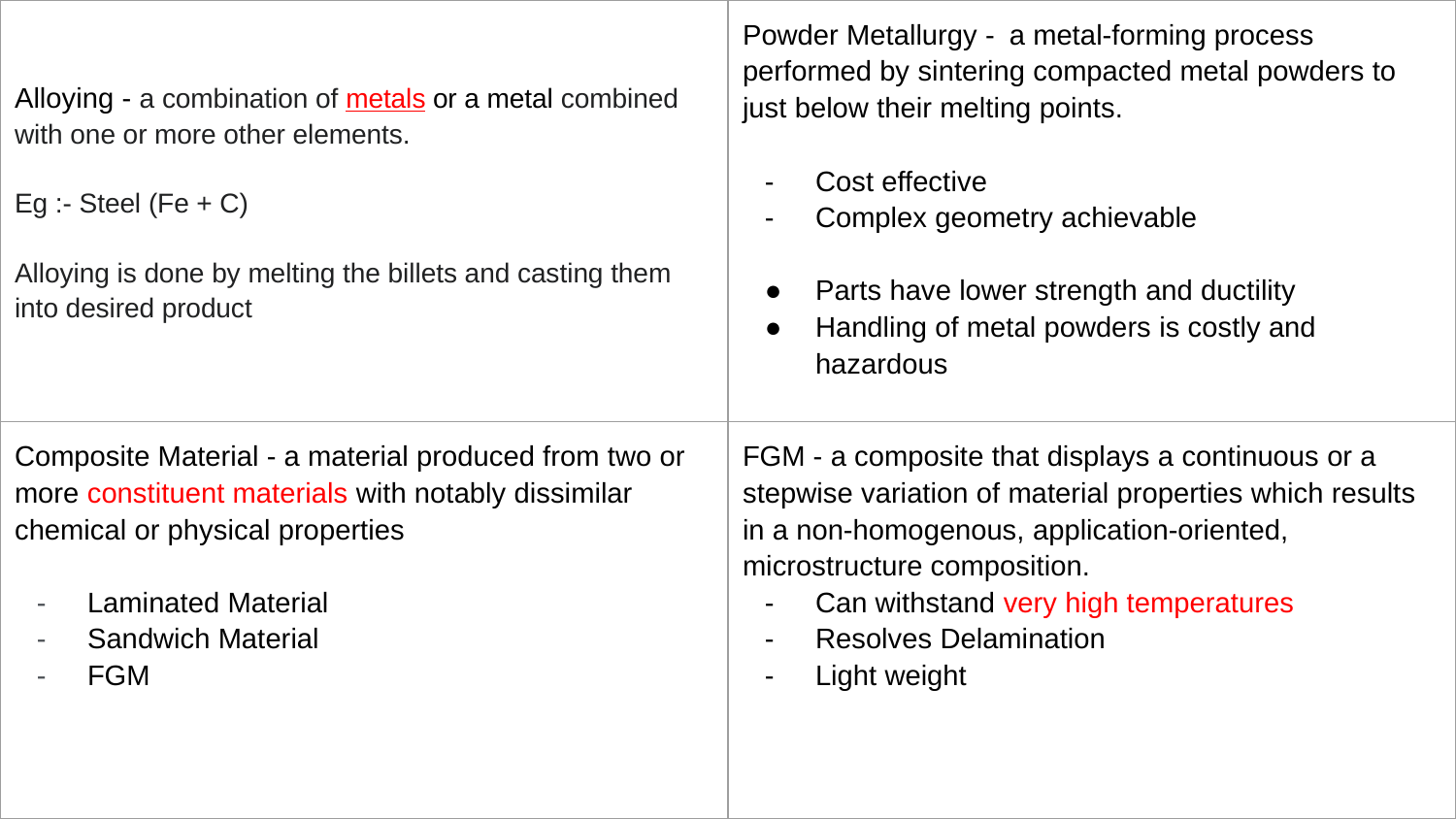

| Alloying - a combination of metals or a metal combined with one or more other elements. Eg :- Steel (Fe + C) Alloying is done by melting the billets and casting them into desired product | Powder Metallurgy - a metal-forming process performed by sintering compacted metal powders to just below their melting points. Cost effective Complex geometry achievable Parts have lower strength and ductility Handling of metal powders is costly and hazardous |
| --- | --- |
| Composite Material - a material produced from two or more constituent materials with notably dissimilar chemical or physical properties Laminated Material Sandwich Material FGM | FGM - a composite that displays a continuous or a stepwise variation of material properties which results in a non-homogenous, application-oriented, microstructure composition. Can withstand very high temperatures Resolves Delamination Light weight |